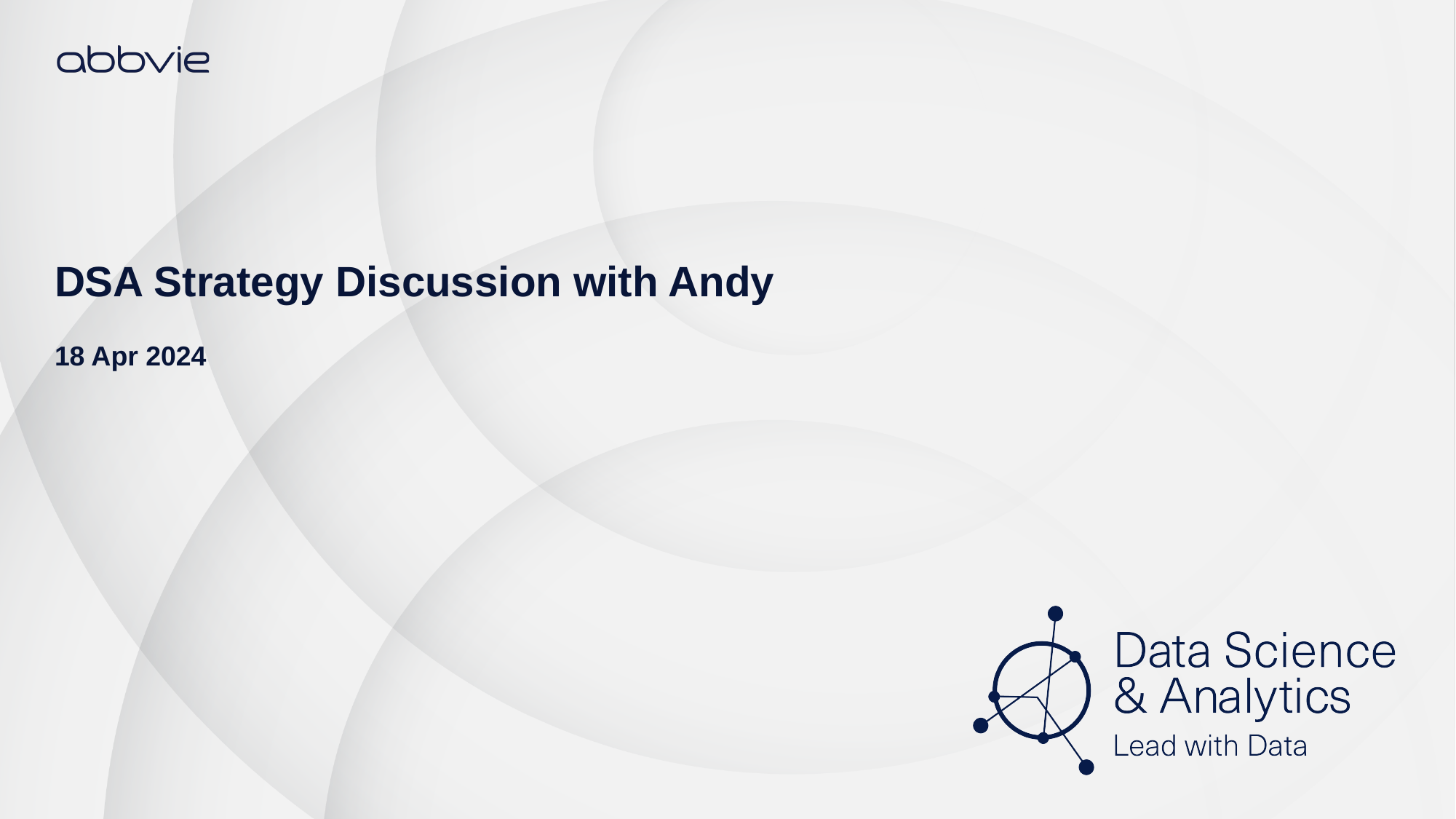

# DSA Strategy Discussion with Andy 18 Apr 2024